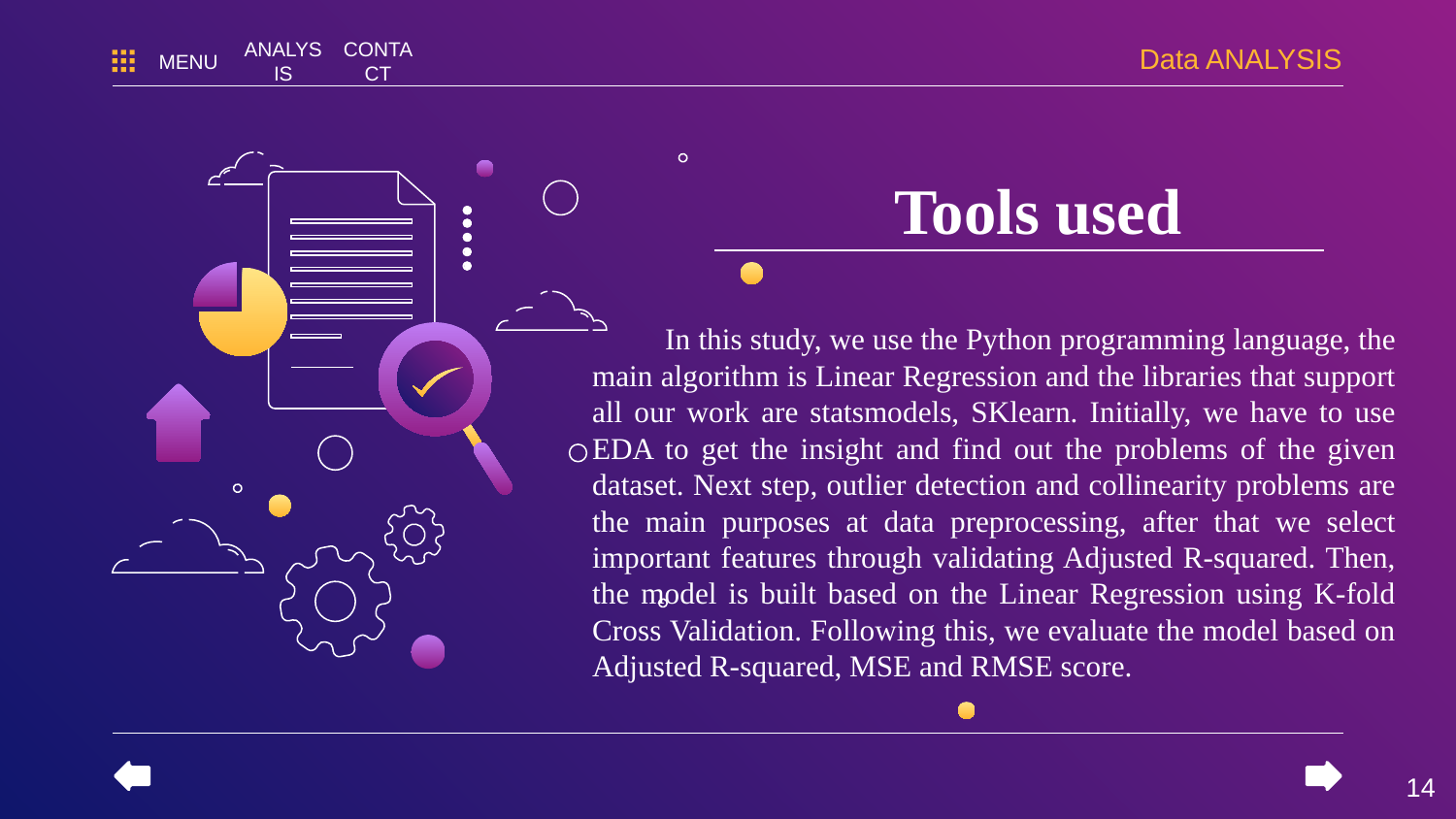

Data ANALYSIS
MENU
ANALYSIS
CONTACT

# Tools used

In this study, we use the Python programming language, the main algorithm is Linear Regression and the libraries that support all our work are statsmodels, SKlearn. Initially, we have to use EDA to get the insight and find out the problems of the given dataset. Next step, outlier detection and collinearity problems are the main purposes at data preprocessing, after that we select important features through validating Adjusted R-squared. Then, the model is built based on the Linear Regression using K-fold Cross Validation. Following this, we evaluate the model based on Adjusted R-squared, MSE and RMSE score.

14